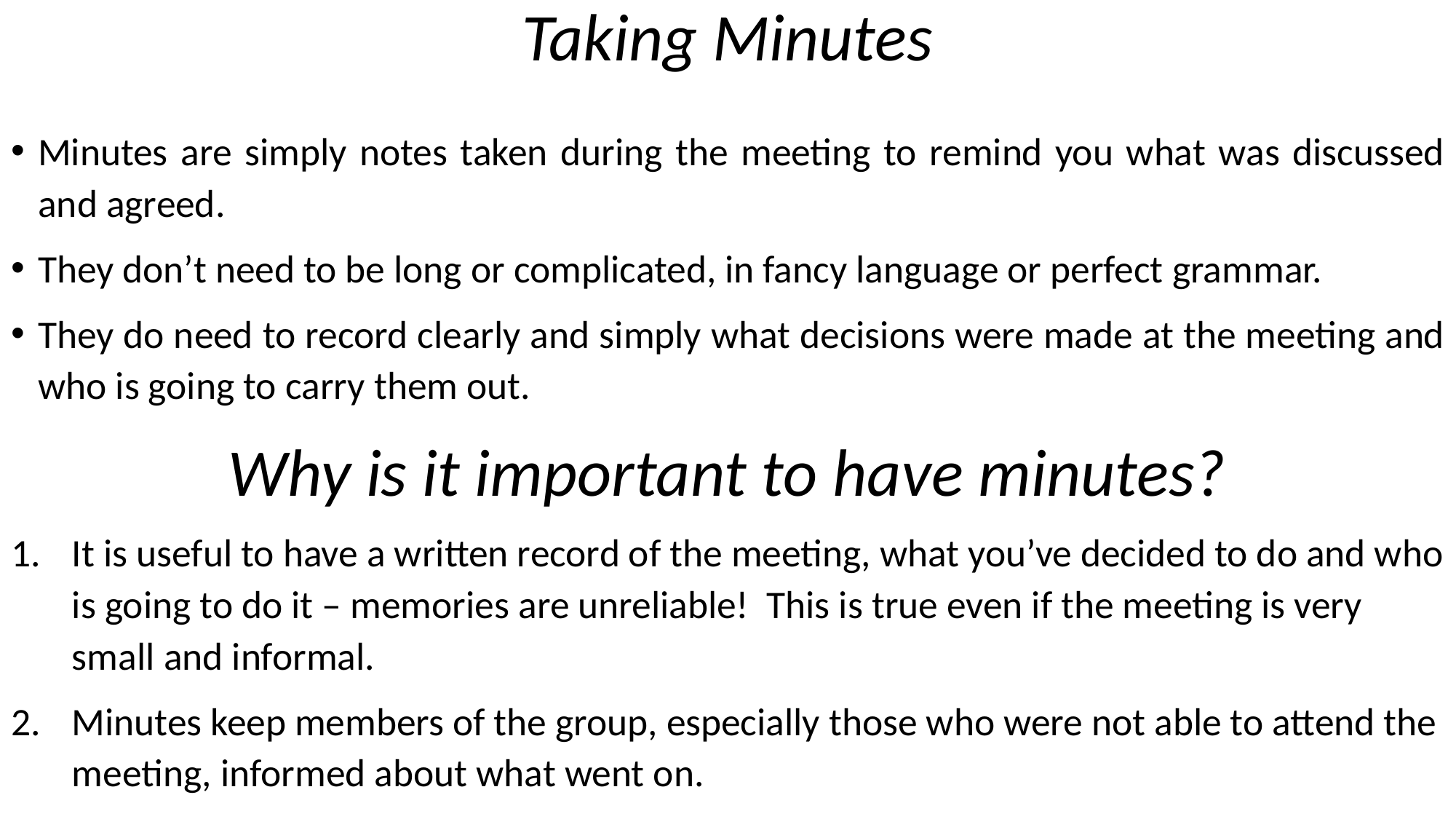

# Taking Minutes
Minutes are simply notes taken during the meeting to remind you what was discussed and agreed.
They don’t need to be long or complicated, in fancy language or perfect grammar.
They do need to record clearly and simply what decisions were made at the meeting and who is going to carry them out.
Why is it important to have minutes?
It is useful to have a written record of the meeting, what you’ve decided to do and who is going to do it – memories are unreliable!  This is true even if the meeting is very small and informal.
Minutes keep members of the group, especially those who were not able to attend the meeting, informed about what went on.